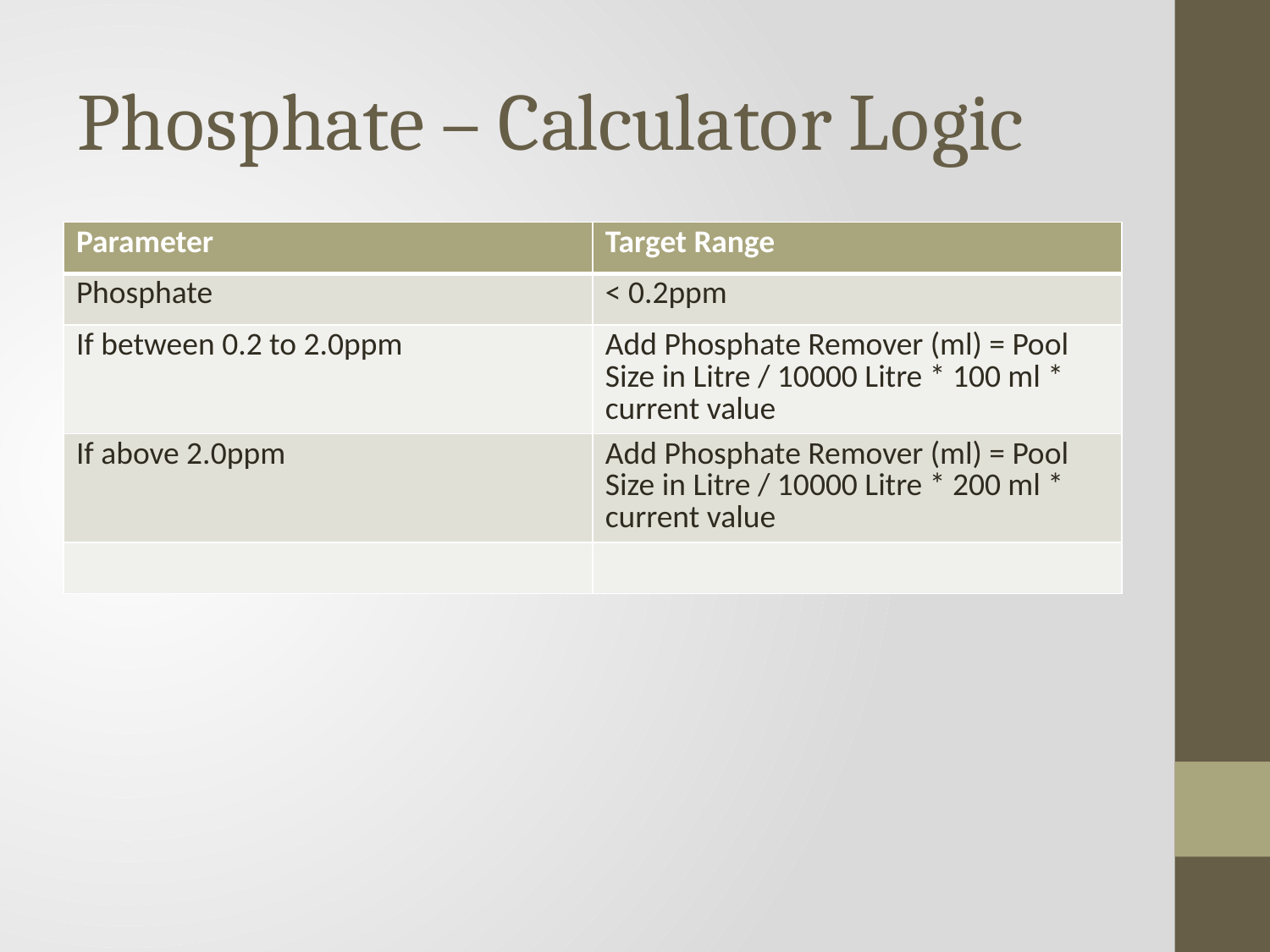

# Phosphate – Calculator Logic
| Parameter | Target Range |
| --- | --- |
| Phosphate | < 0.2ppm |
| If between 0.2 to 2.0ppm | Add Phosphate Remover (ml) = Pool Size in Litre / 10000 Litre \* 100 ml \* current value |
| If above 2.0ppm | Add Phosphate Remover (ml) = Pool Size in Litre / 10000 Litre \* 200 ml \* current value |
|  |  |